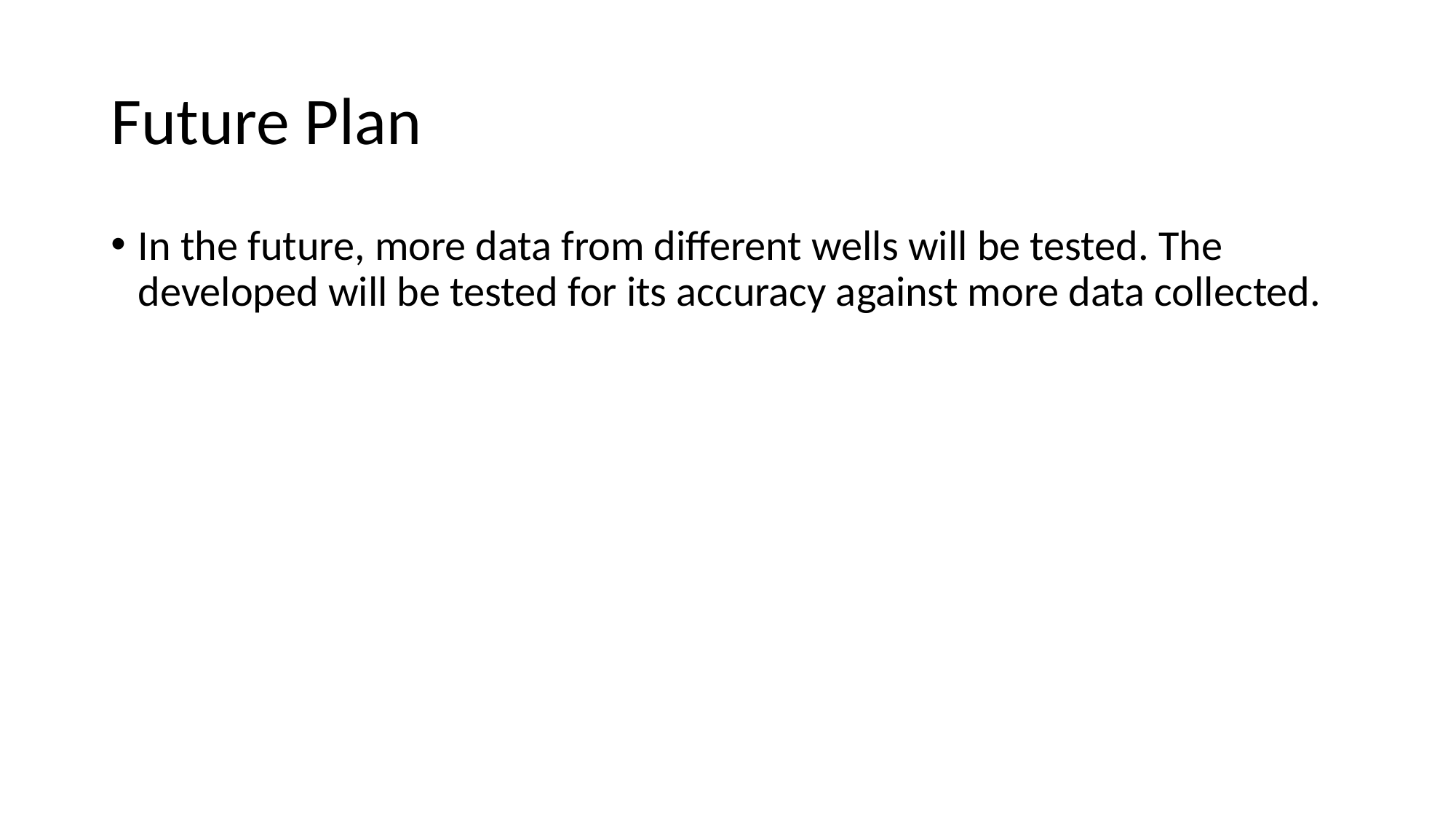

# Future Plan
In the future, more data from different wells will be tested. The developed will be tested for its accuracy against more data collected.